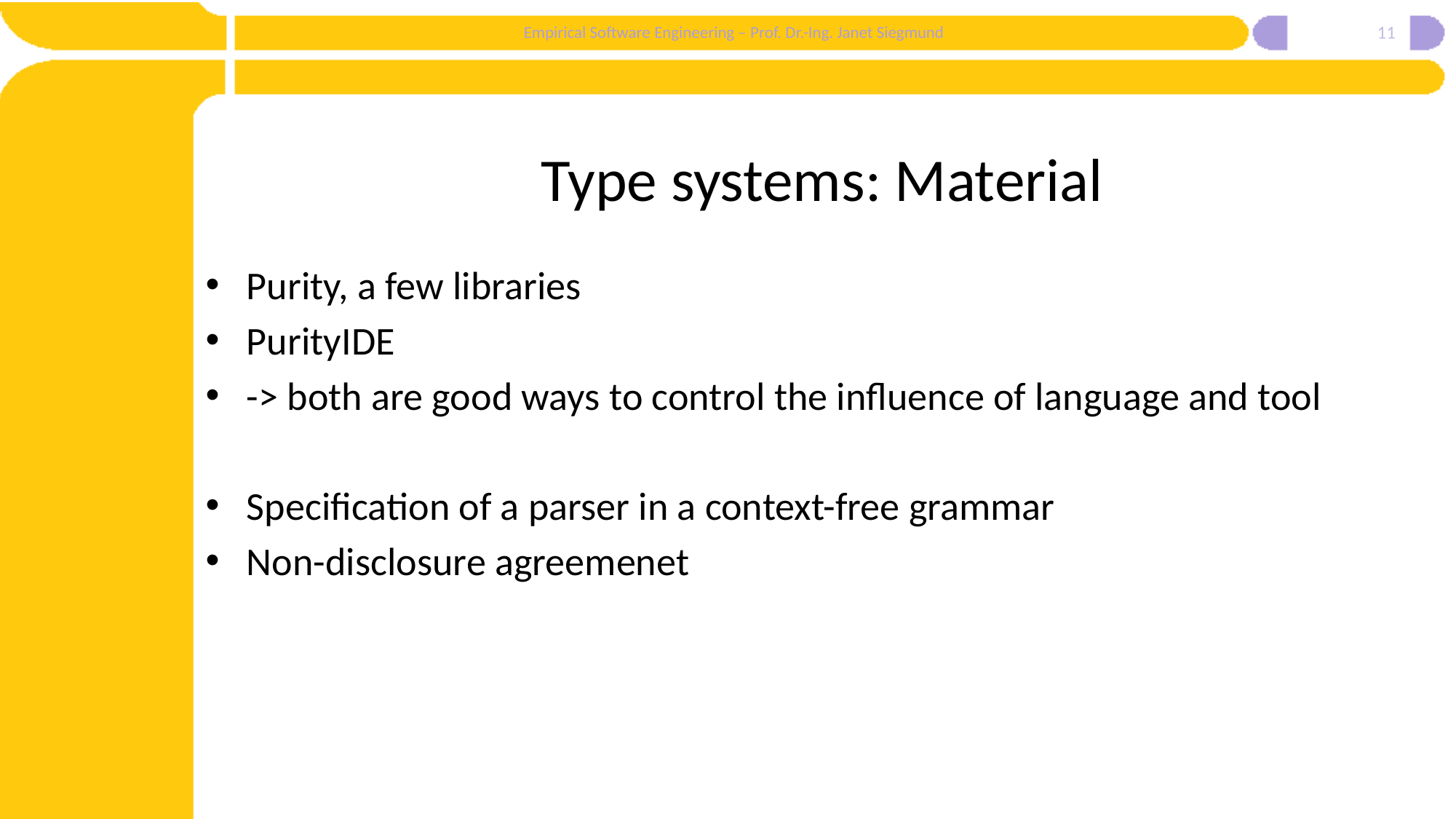

11
# Type systems: Material
Purity, a few libraries
PurityIDE
-> both are good ways to control the influence of language and tool

Specification of a parser in a context-free grammar
Non-disclosure agreemenet